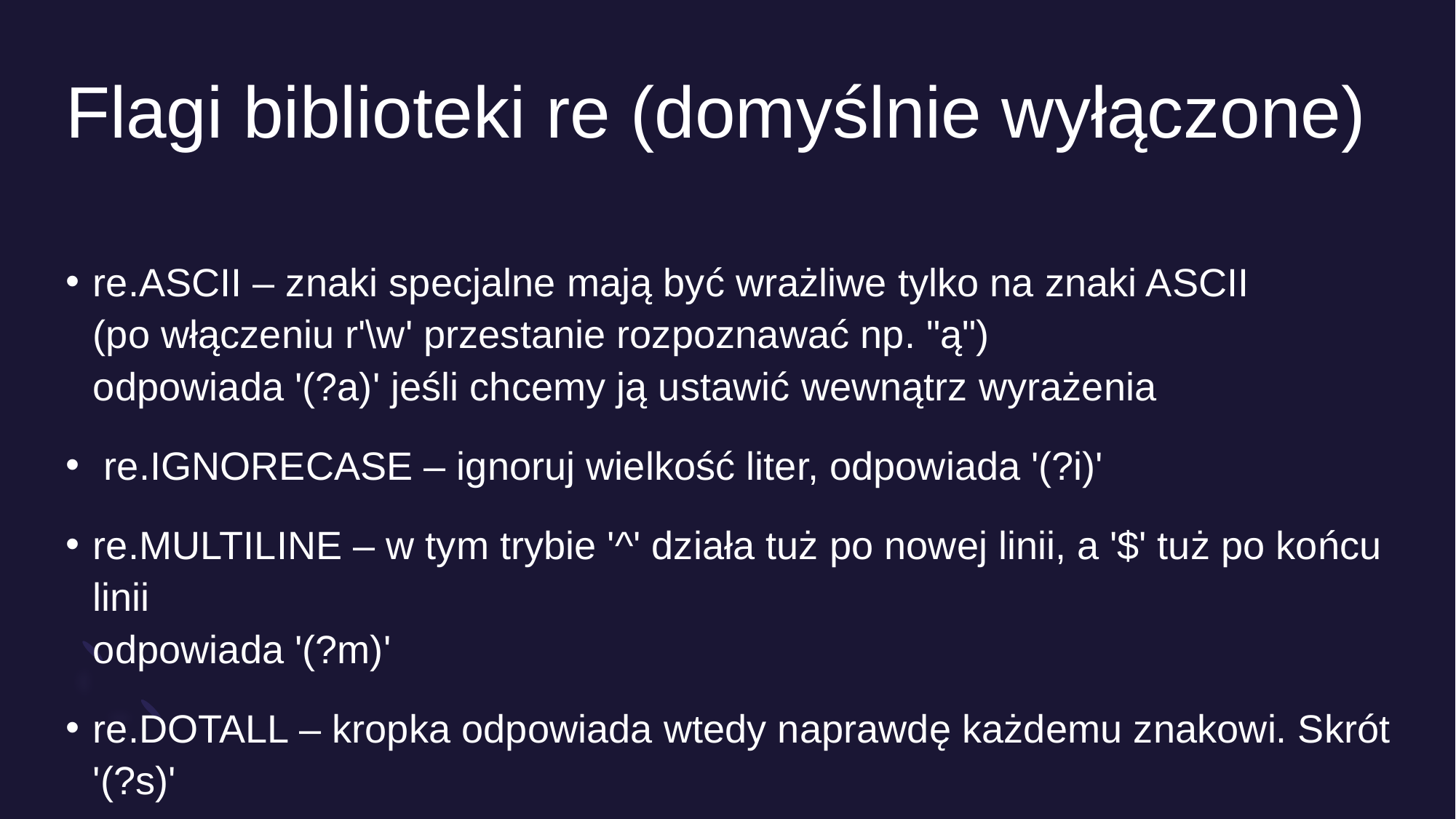

# Flagi biblioteki re (domyślnie wyłączone)
re.ASCII – znaki specjalne mają być wrażliwe tylko na znaki ASCII
(po włączeniu r'\w' przestanie rozpoznawać np. "ą")
odpowiada '(?a)' jeśli chcemy ją ustawić wewnątrz wyrażenia
 re.IGNORECASE – ignoruj wielkość liter, odpowiada '(?i)'
re.MULTILINE – w tym trybie '^' działa tuż po nowej linii, a '$' tuż po końcu linii
odpowiada '(?m)'
re.DOTALL – kropka odpowiada wtedy naprawdę każdemu znakowi. Skrót '(?s)'